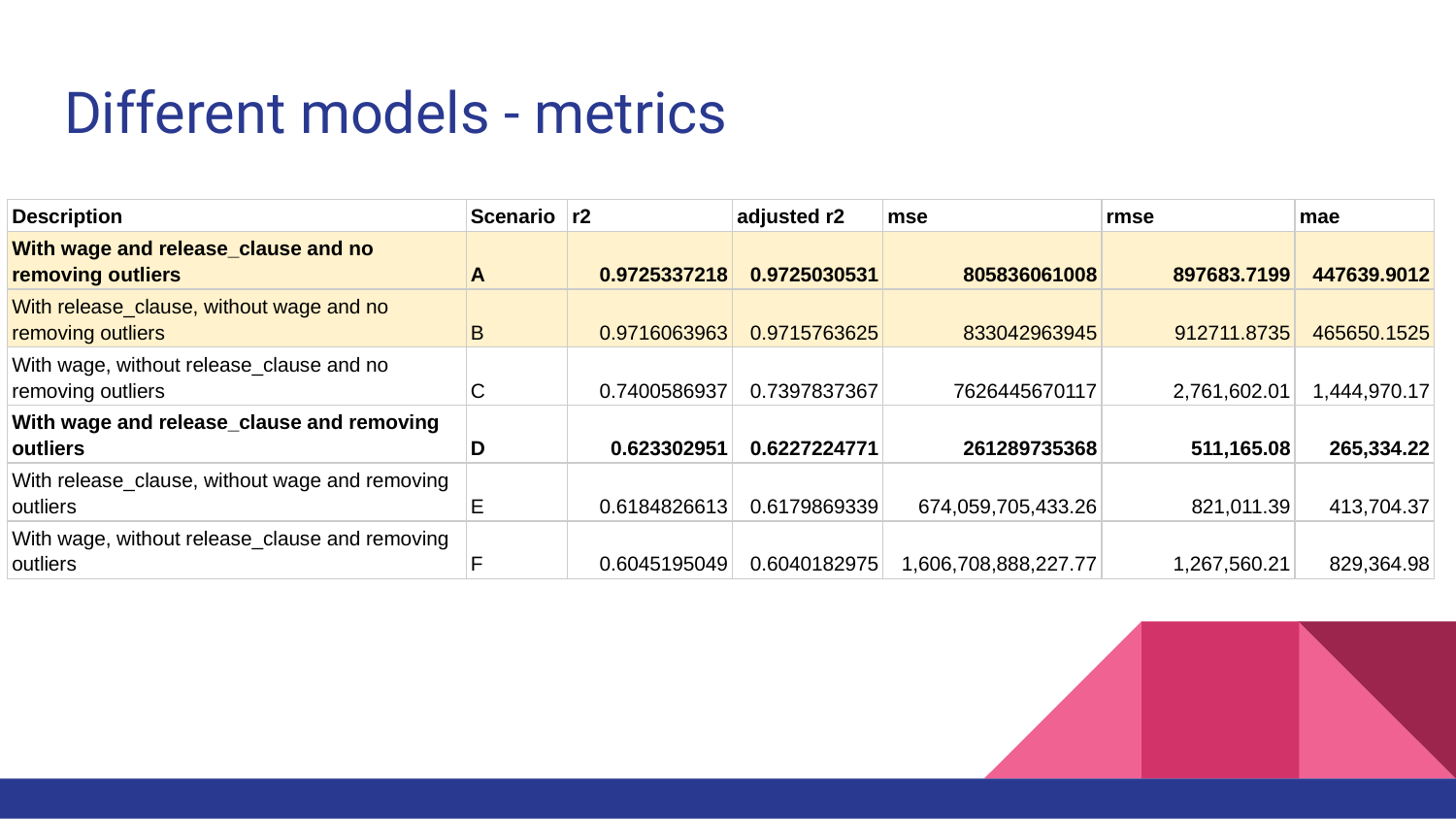

# Different models - metrics
| Description | Scenario | r2 | adjusted r2 | mse | rmse | mae |
| --- | --- | --- | --- | --- | --- | --- |
| With wage and release\_clause and no removing outliers | A | 0.9725337218 | 0.9725030531 | 805836061008 | 897683.7199 | 447639.9012 |
| With release\_clause, without wage and no removing outliers | B | 0.9716063963 | 0.9715763625 | 833042963945 | 912711.8735 | 465650.1525 |
| With wage, without release\_clause and no removing outliers | C | 0.7400586937 | 0.7397837367 | 7626445670117 | 2,761,602.01 | 1,444,970.17 |
| With wage and release\_clause and removing outliers | D | 0.623302951 | 0.6227224771 | 261289735368 | 511,165.08 | 265,334.22 |
| With release\_clause, without wage and removing outliers | E | 0.6184826613 | 0.6179869339 | 674,059,705,433.26 | 821,011.39 | 413,704.37 |
| With wage, without release\_clause and removing outliers | F | 0.6045195049 | 0.6040182975 | 1,606,708,888,227.77 | 1,267,560.21 | 829,364.98 |